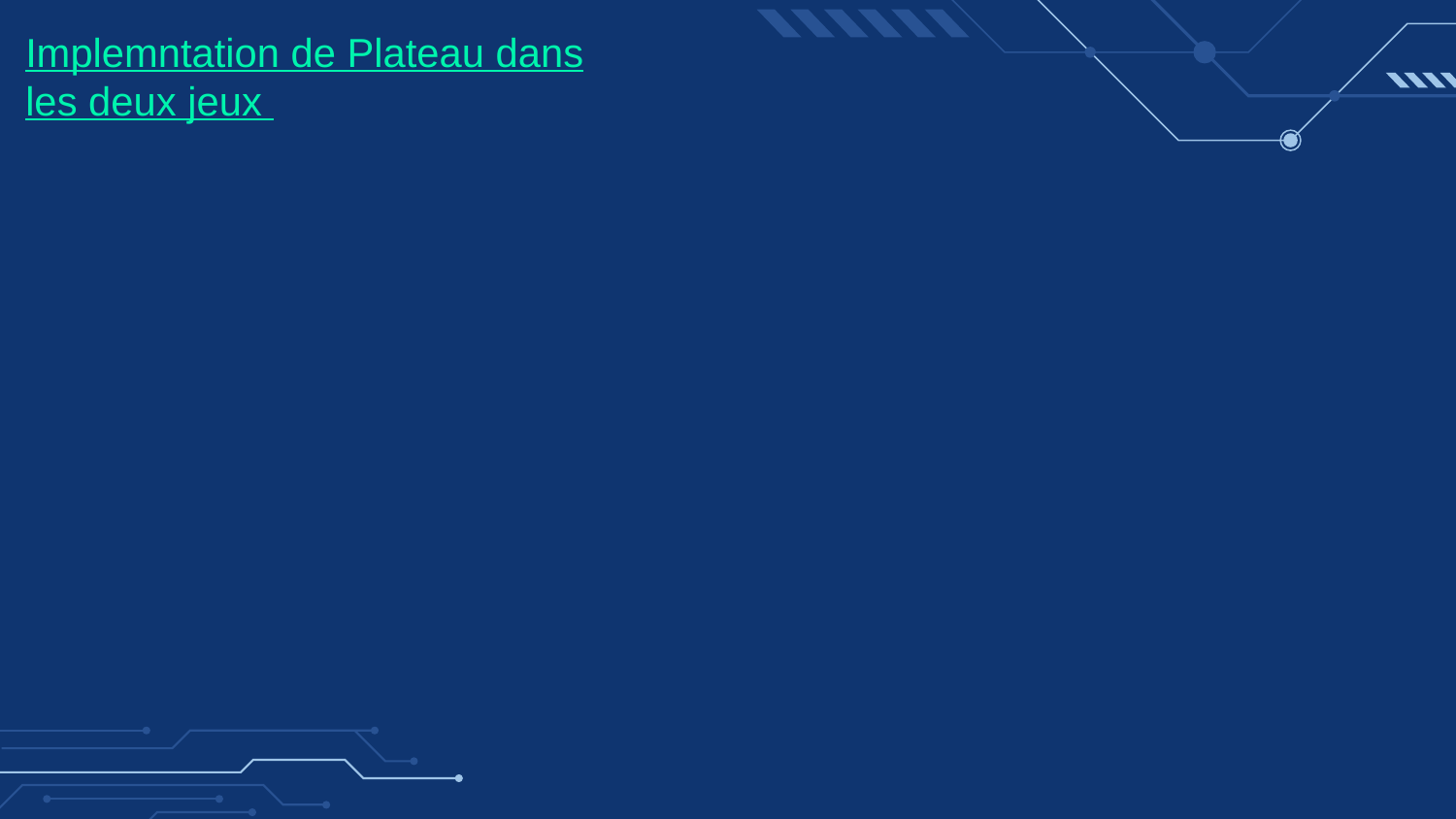

# Implemntation de Plateau dans les deux jeux